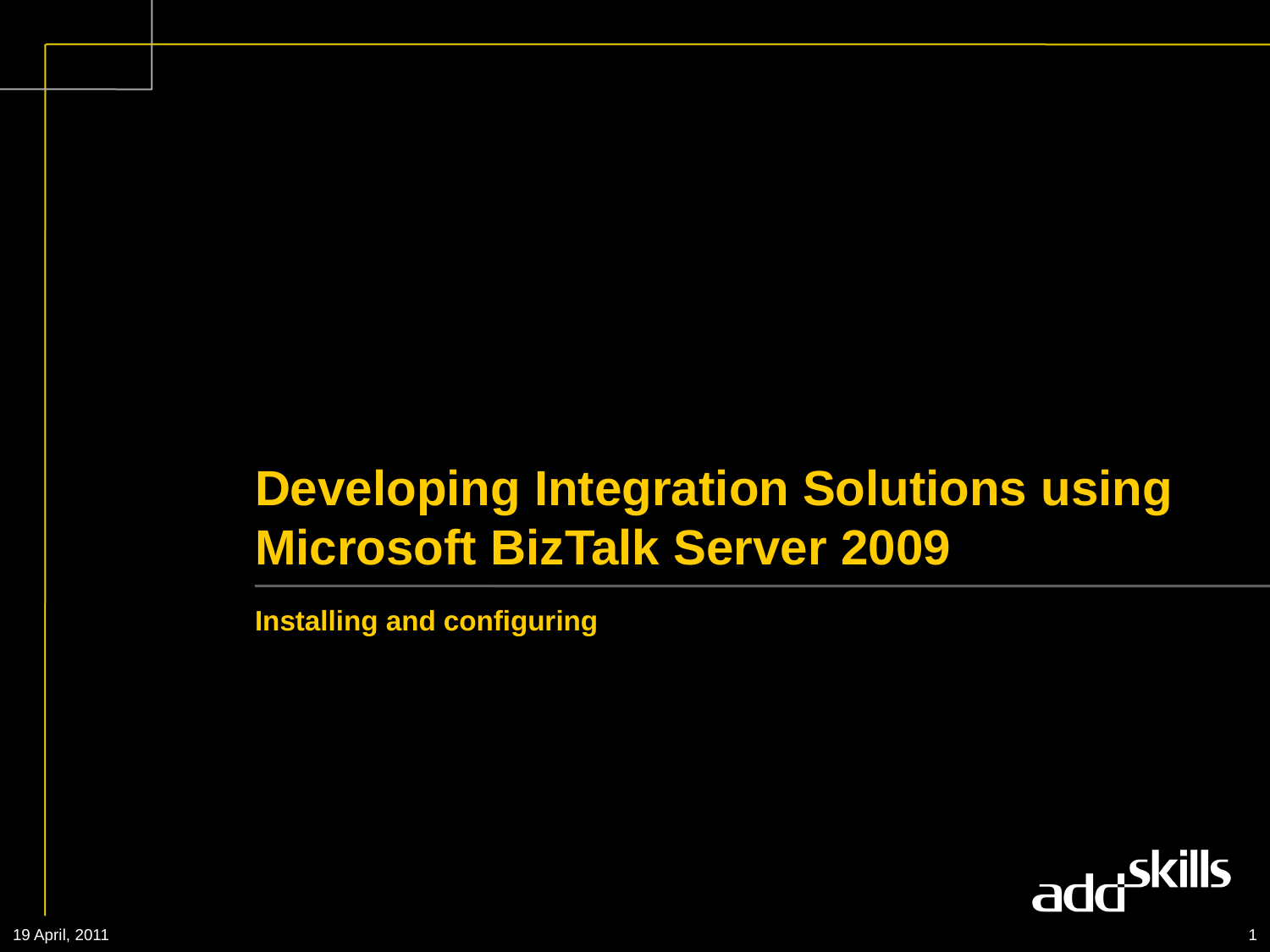

# Developing Integration Solutions using Microsoft BizTalk Server 2009
Installing and configuring
19 April, 2011
1